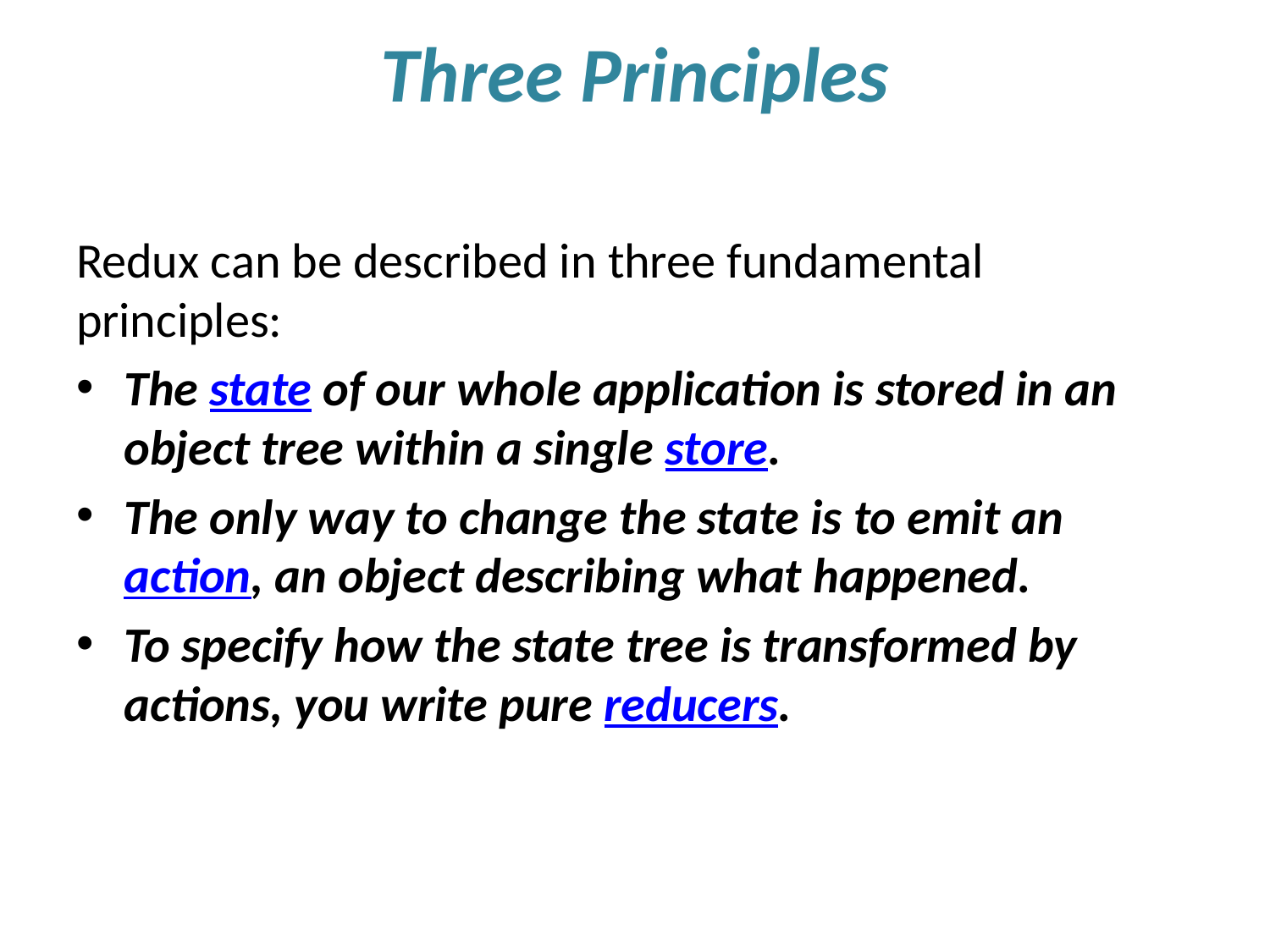

# Three Principles
Redux can be described in three fundamental principles:
The state of our whole application is stored in an object tree within a single store.
The only way to change the state is to emit an action, an object describing what happened.
To specify how the state tree is transformed by actions, you write pure reducers.